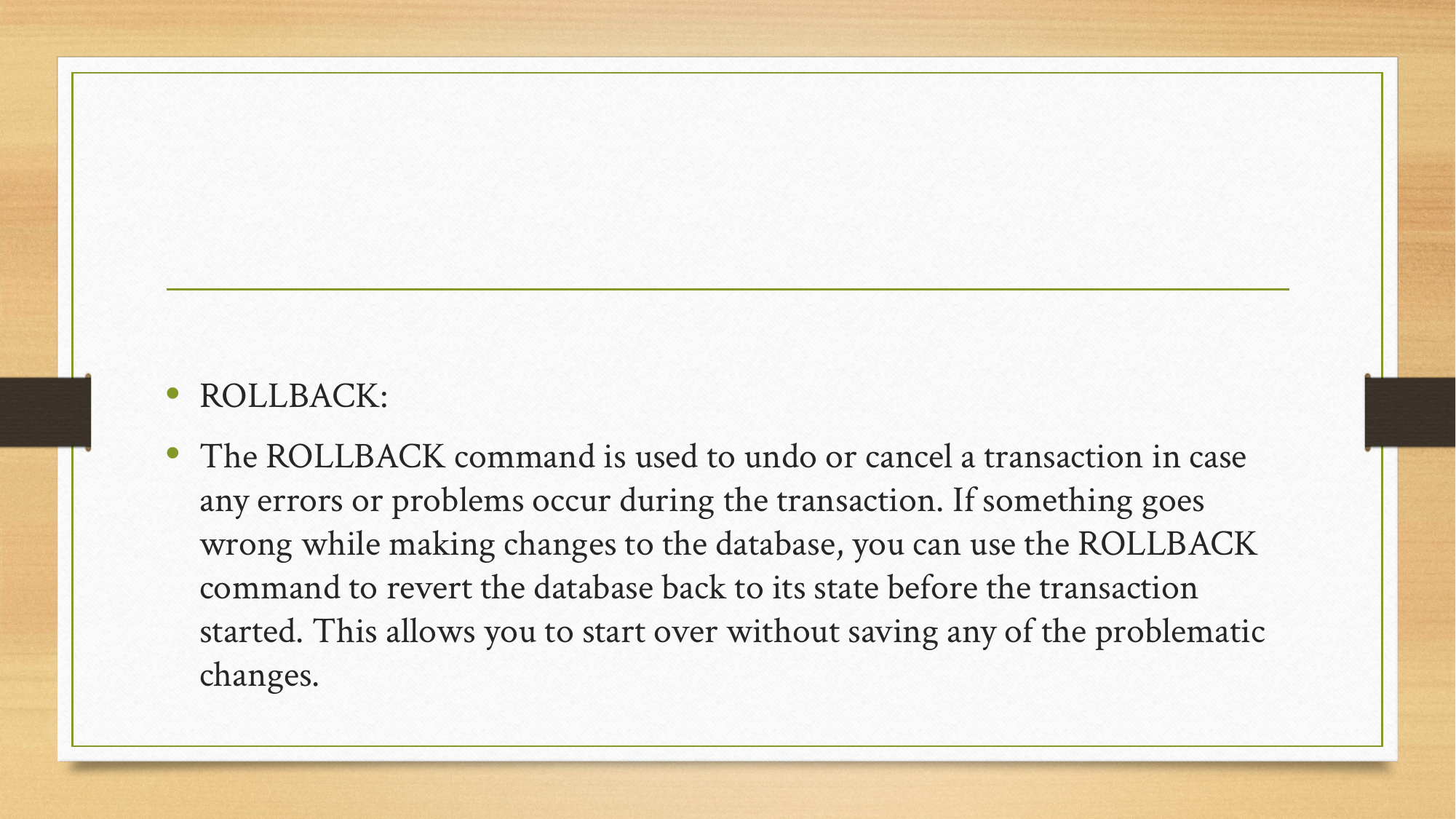

#

ROLLBACK:
The ROLLBACK command is used to undo or cancel a transaction in case any errors or problems occur during the transaction. If something goes wrong while making changes to the database, you can use the ROLLBACK command to revert the database back to its state before the transaction started. This allows you to start over without saving any of the problematic changes.